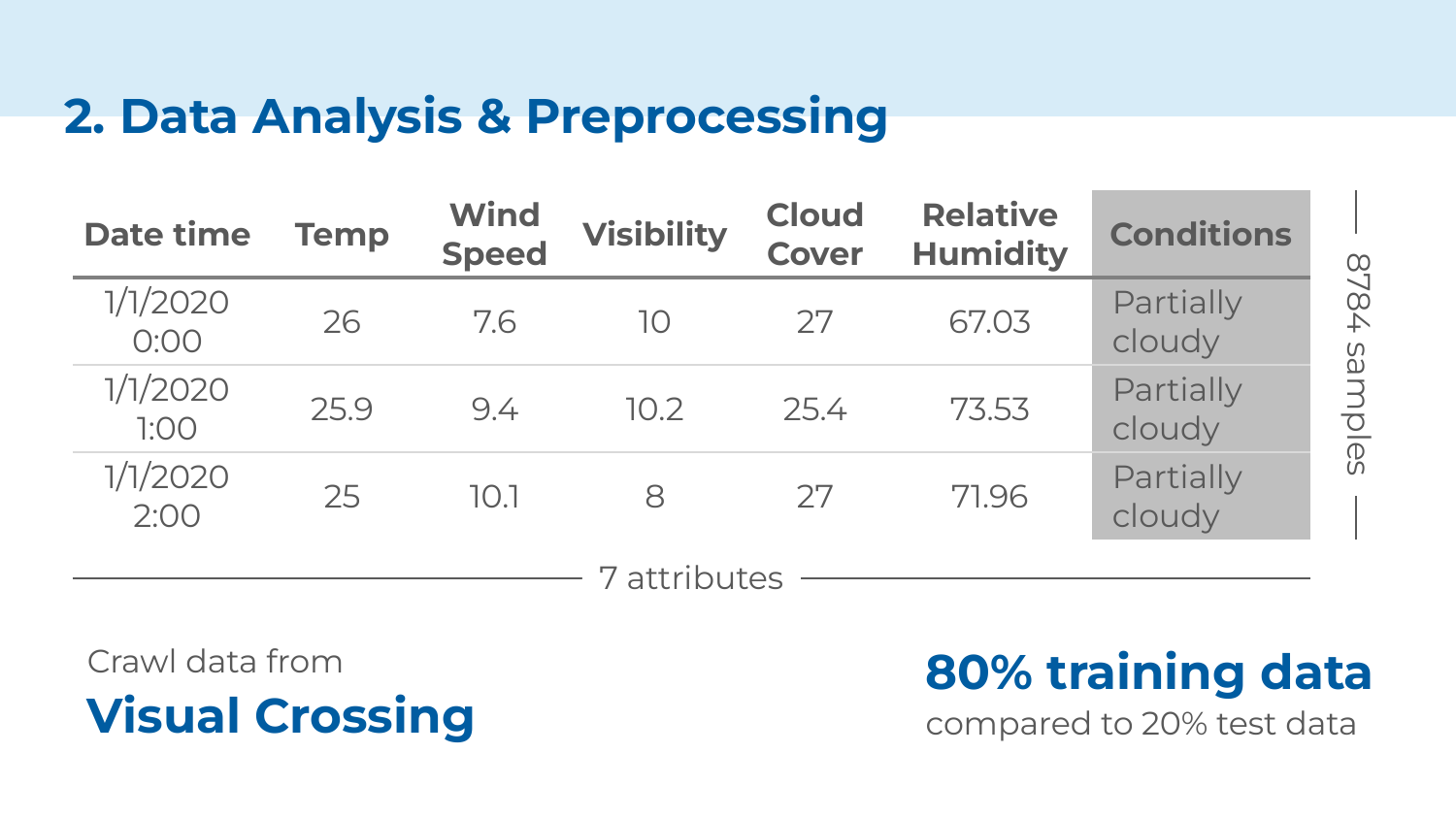

# 2. Data Analysis & Preprocessing
| Date time | Temp | Wind Speed | Visibility | Cloud Cover | Relative Humidity | Conditions |
| --- | --- | --- | --- | --- | --- | --- |
| 1/1/2020 0:00 | 26 | 7.6 | 10 | 27 | 67.03 | Partially cloudy |
| 1/1/2020 1:00 | 25.9 | 9.4 | 10.2 | 25.4 | 73.53 | Partially cloudy |
| 1/1/2020 2:00 | 25 | 10.1 | 8 | 27 | 71.96 | Partially cloudy |
8784 samples
7 attributes
80% training data
compared to 20% test data
Crawl data from
Visual Crossing